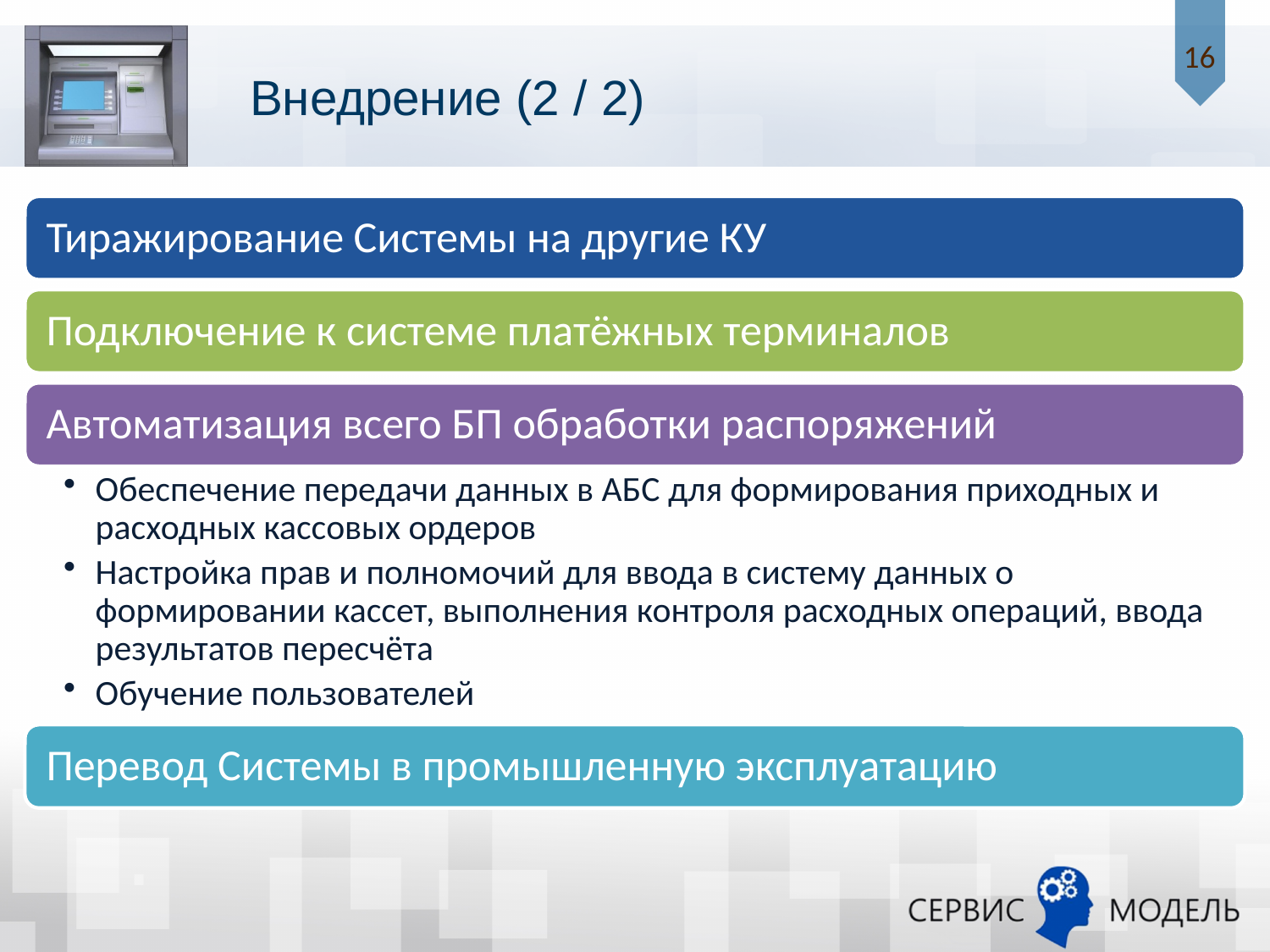

# Внедрение (2 / 2)
16
Тиражирование Системы на другие КУ
Подключение к системе платёжных терминалов
Автоматизация всего БП обработки распоряжений
Обеспечение передачи данных в АБС для формирования приходных и расходных кассовых ордеров
Настройка прав и полномочий для ввода в систему данных о формировании кассет, выполнения контроля расходных операций, ввода результатов пересчёта
Обучение пользователей
Перевод Системы в промышленную эксплуатацию